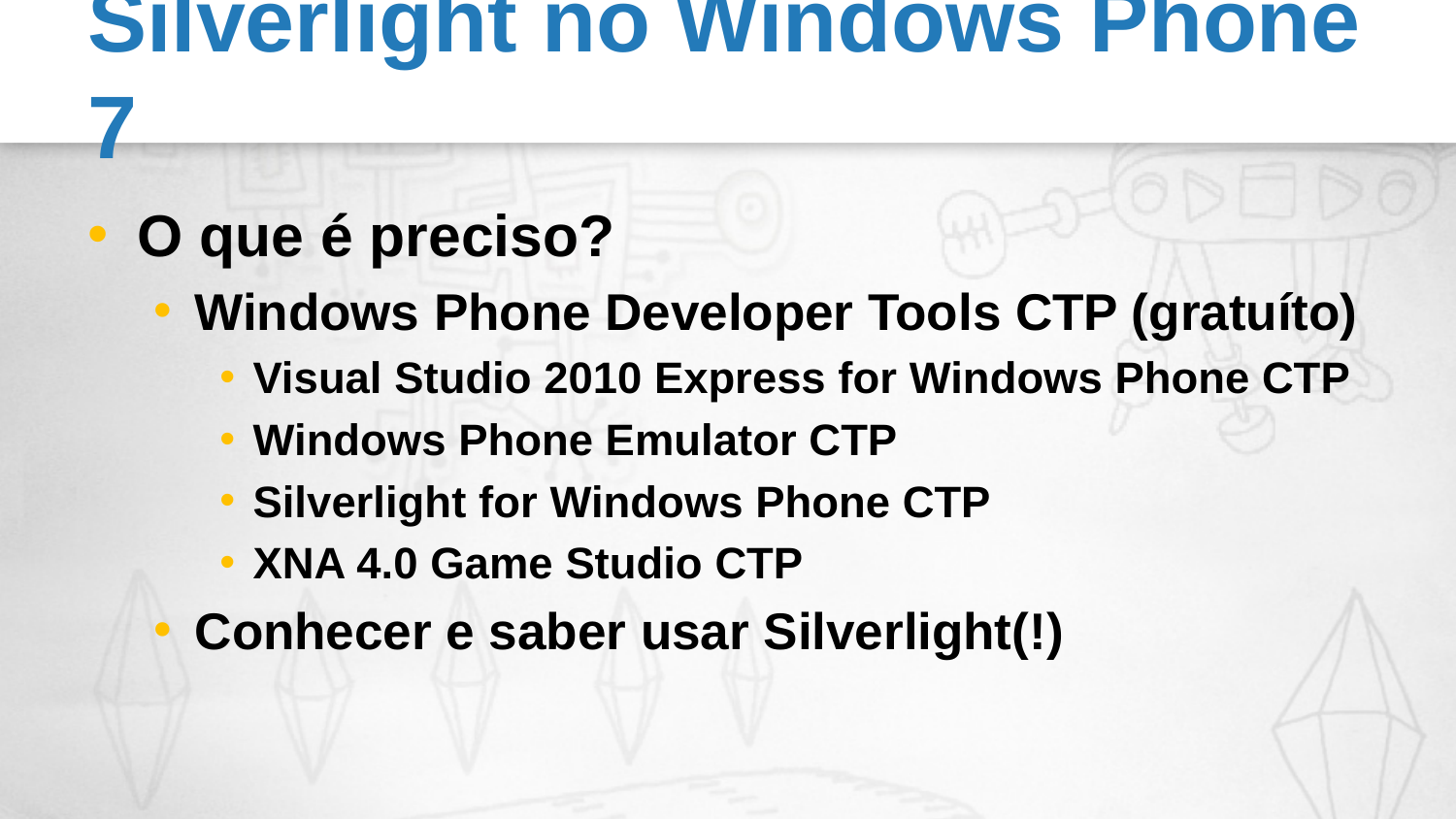

# Silverlight no Windows Phone 7
O que é preciso?
Windows Phone Developer Tools CTP (gratuíto)
Visual Studio 2010 Express for Windows Phone CTP
Windows Phone Emulator CTP
Silverlight for Windows Phone CTP
XNA 4.0 Game Studio CTP
Conhecer e saber usar Silverlight(!)